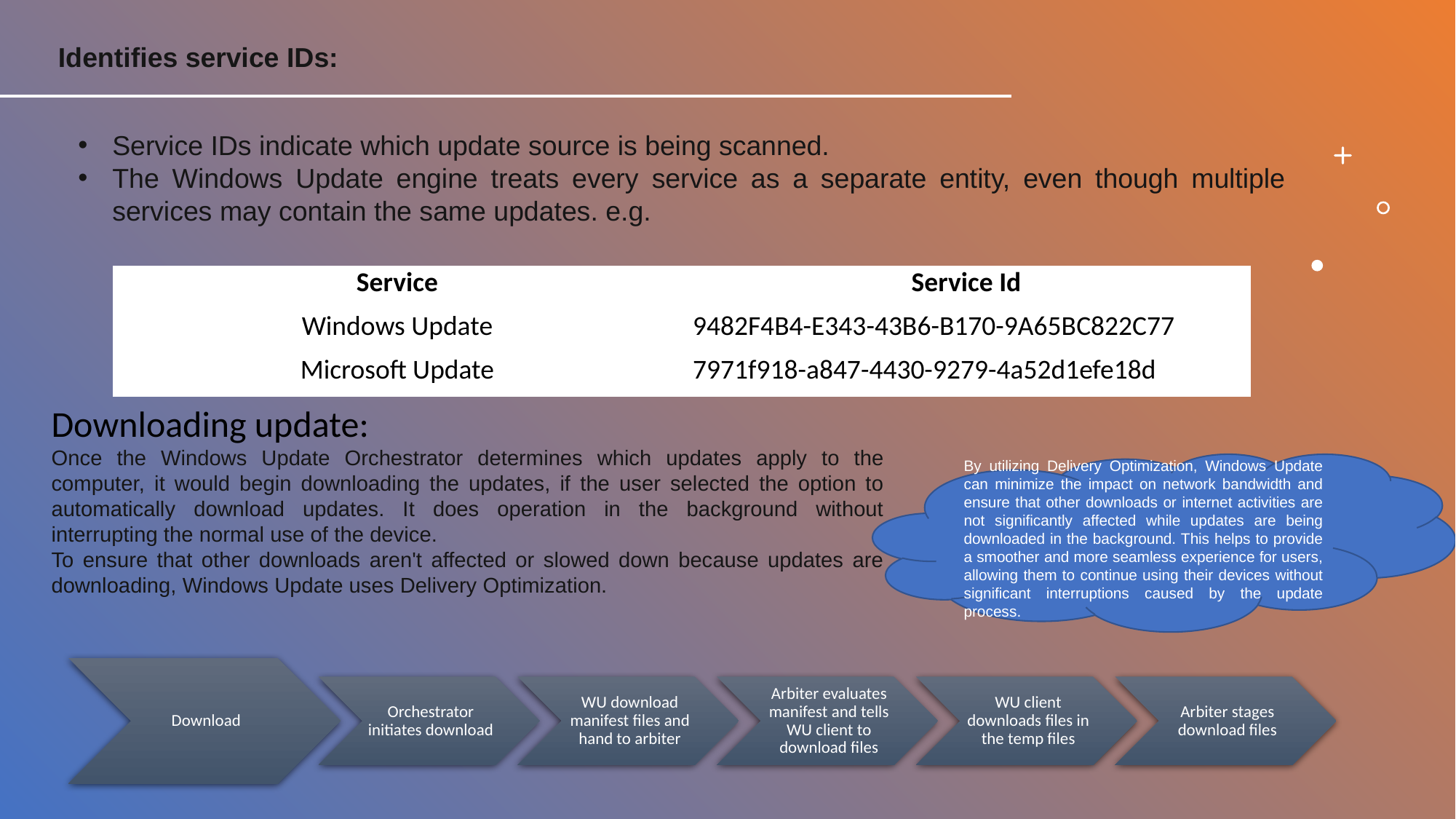

Identifies service IDs:
Service IDs indicate which update source is being scanned.
The Windows Update engine treats every service as a separate entity, even though multiple services may contain the same updates. e.g.

| Service | Service Id |
| --- | --- |
| Windows Update | 9482F4B4-E343-43B6-B170-9A65BC822C77 |
| Microsoft Update | 7971f918-a847-4430-9279-4a52d1efe18d |
Downloading update:
Once the Windows Update Orchestrator determines which updates apply to the computer, it would begin downloading the updates, if the user selected the option to automatically download updates. It does operation in the background without interrupting the normal use of the device.
To ensure that other downloads aren't affected or slowed down because updates are downloading, Windows Update uses Delivery Optimization.
By utilizing Delivery Optimization, Windows Update can minimize the impact on network bandwidth and ensure that other downloads or internet activities are not significantly affected while updates are being downloaded in the background. This helps to provide a smoother and more seamless experience for users, allowing them to continue using their devices without significant interruptions caused by the update process.
Download
Orchestrator initiates download
WU download manifest files and hand to arbiter
Arbiter evaluates manifest and tells WU client to download files
WU client downloads files in the temp files
Arbiter stages download files
8